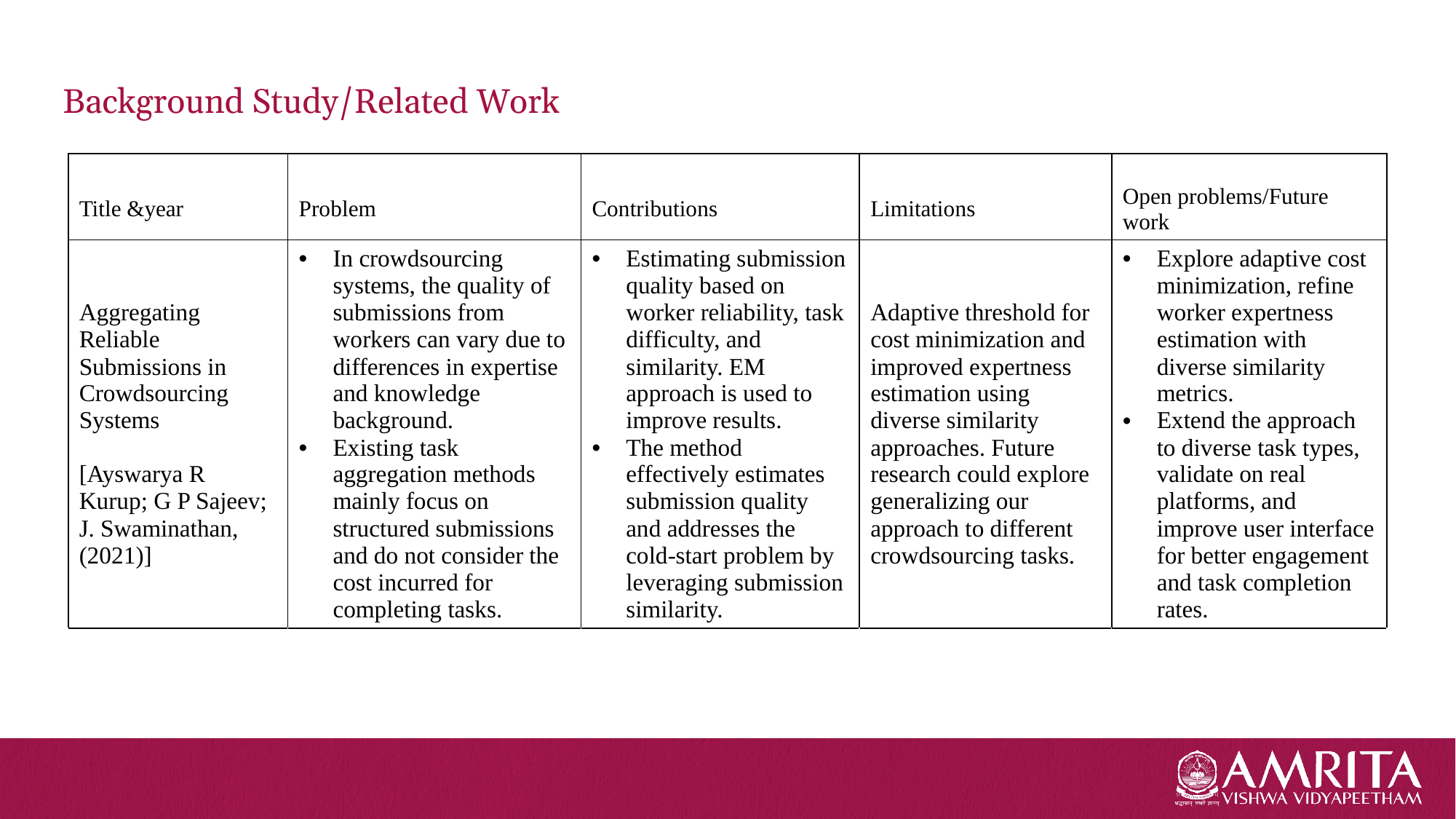

# Background Study/Related Work

| Title &year | Problem | Contributions | Limitations | Open problems/Future work |
| --- | --- | --- | --- | --- |
| Aggregating Reliable Submissions in Crowdsourcing Systems [Ayswarya R Kurup; G P Sajeev; J. Swaminathan, (2021)] | In crowdsourcing systems, the quality of submissions from workers can vary due to differences in expertise and knowledge background. Existing task aggregation methods mainly focus on structured submissions and do not consider the cost incurred for completing tasks. | Estimating submission quality based on worker reliability, task difficulty, and similarity. EM approach is used to improve results. The method effectively estimates submission quality and addresses the cold-start problem by leveraging submission similarity. | Adaptive threshold for cost minimization and improved expertness estimation using diverse similarity approaches. Future research could explore generalizing our approach to different crowdsourcing tasks. | Explore adaptive cost minimization, refine worker expertness estimation with diverse similarity metrics. Extend the approach to diverse task types, validate on real platforms, and improve user interface for better engagement and task completion rates. |
|  |  |  |  |  |